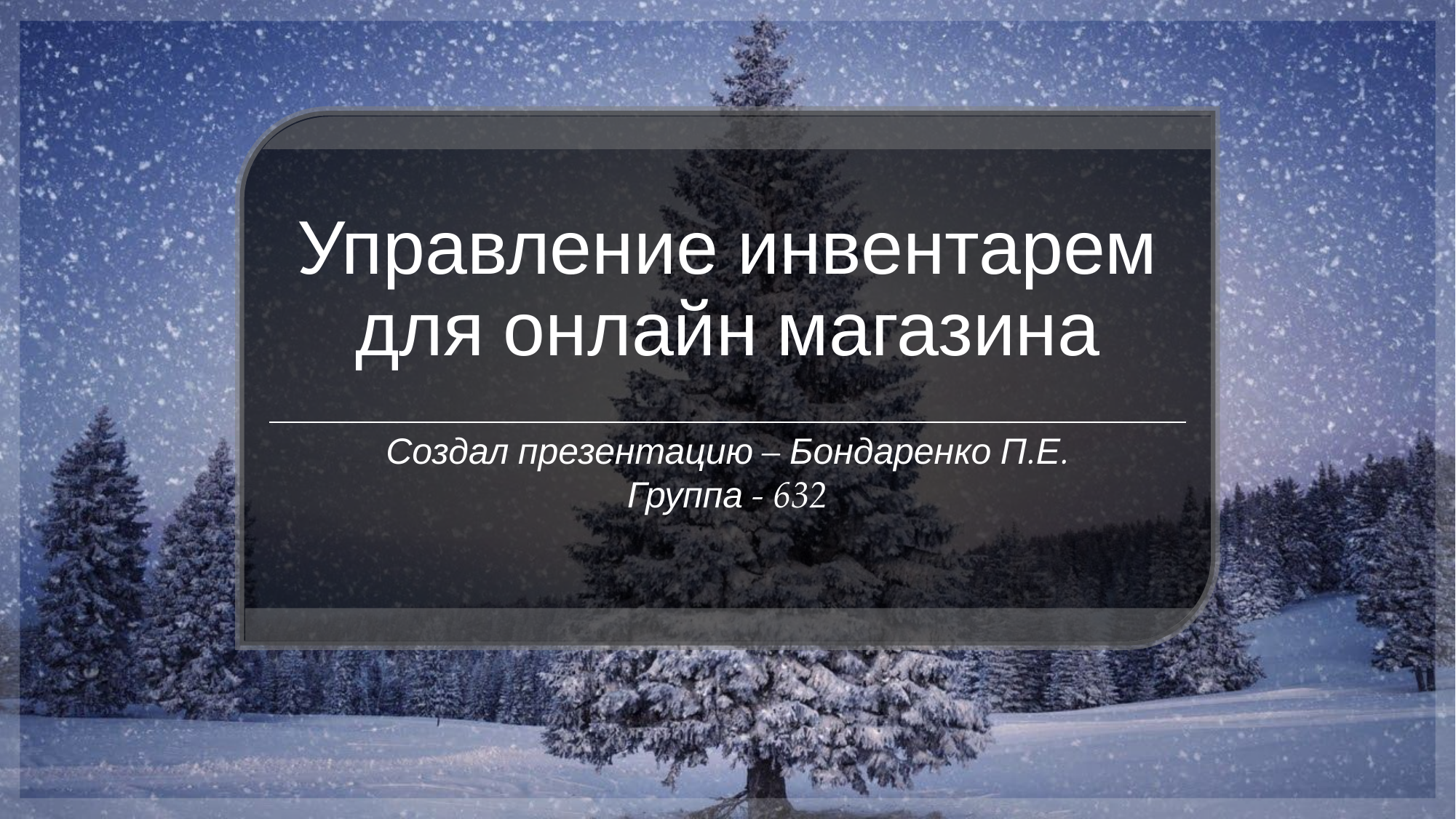

# Управление инвентарем для онлайн магазина
Создал презентацию – Бондаренко П.Е.
Группа - 632